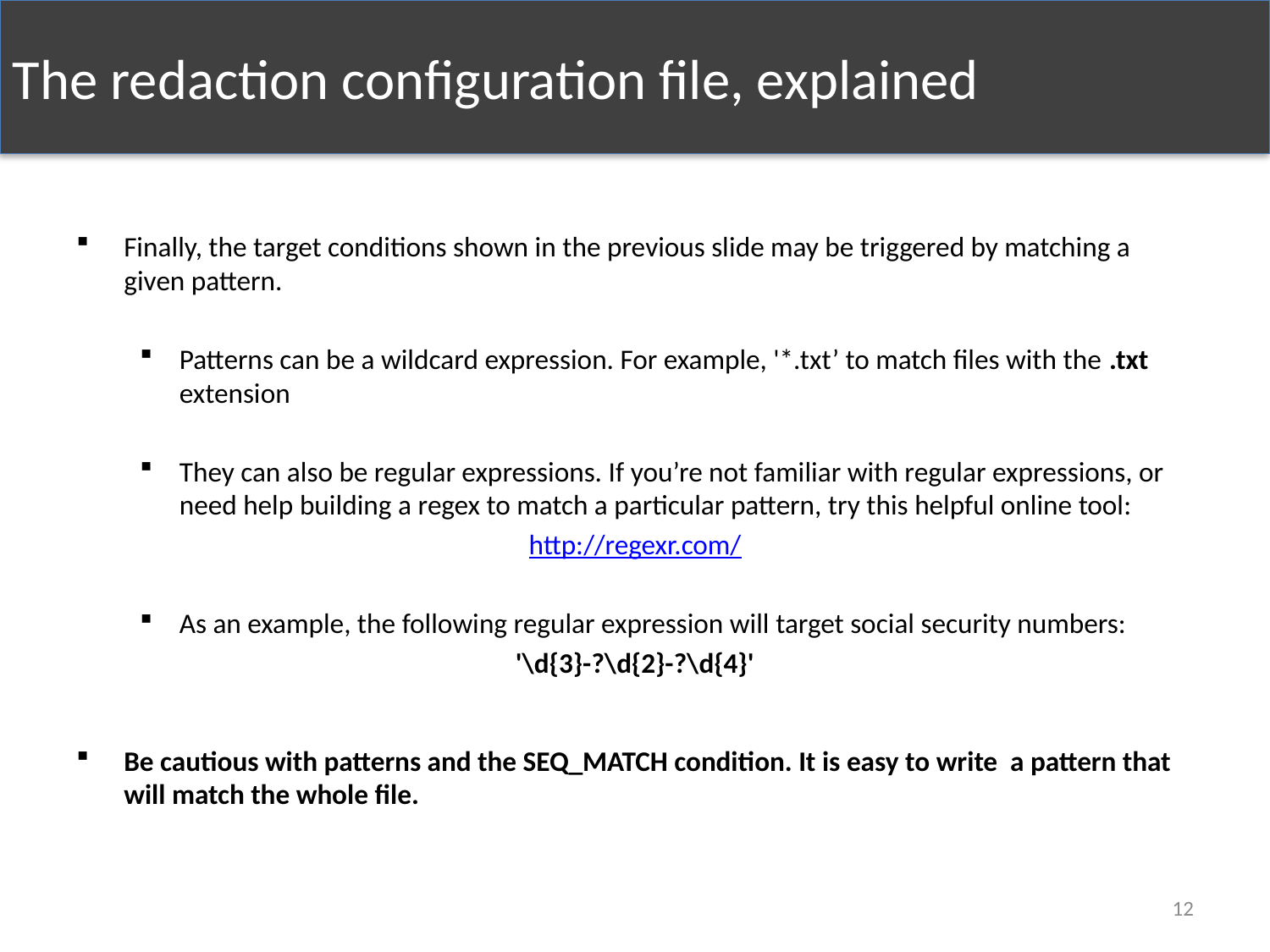

The redaction configuration file, explained
Finally, the target conditions shown in the previous slide may be triggered by matching a given pattern.

Patterns can be a wildcard expression. For example, '*.txt’ to match files with the .txt extension

They can also be regular expressions. If you’re not familiar with regular expressions, or need help building a regex to match a particular pattern, try this helpful online tool:
http://regexr.com/

As an example, the following regular expression will target social security numbers:
'\d{3}-?\d{2}-?\d{4}'

Be cautious with patterns and the SEQ_MATCH condition. It is easy to write  a pattern that will match the whole file.
12